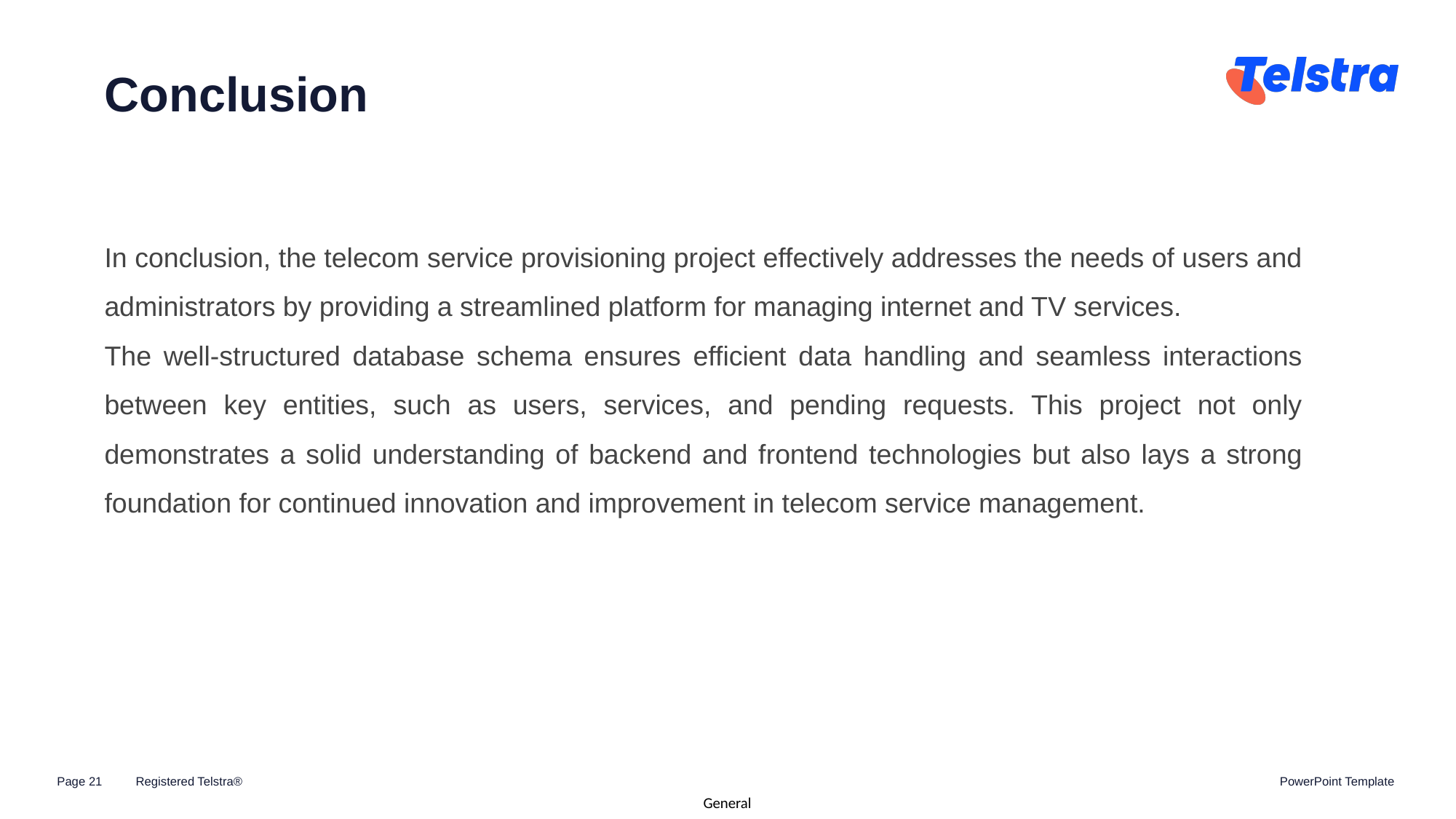

Conclusion
In conclusion, the telecom service provisioning project effectively addresses the needs of users and administrators by providing a streamlined platform for managing internet and TV services.
The well-structured database schema ensures efficient data handling and seamless interactions between key entities, such as users, services, and pending requests. This project not only demonstrates a solid understanding of backend and frontend technologies but also lays a strong foundation for continued innovation and improvement in telecom service management.

Registered Telstra®
Page 21
PowerPoint Template